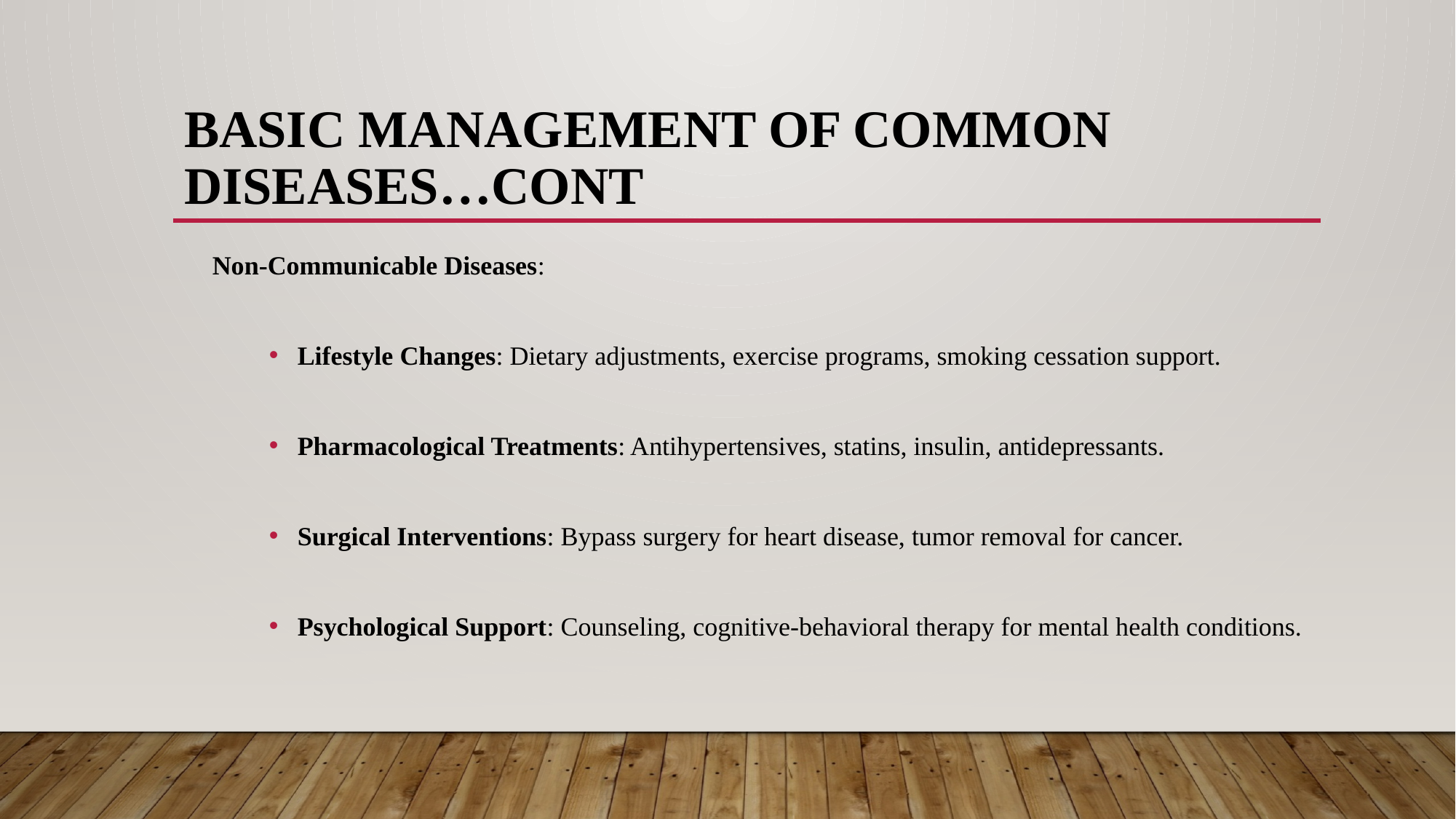

# Basic Management of Common Diseases…cont
Non-Communicable Diseases:

Lifestyle Changes: Dietary adjustments, exercise programs, smoking cessation support.

Pharmacological Treatments: Antihypertensives, statins, insulin, antidepressants.

Surgical Interventions: Bypass surgery for heart disease, tumor removal for cancer.

Psychological Support: Counseling, cognitive-behavioral therapy for mental health conditions.